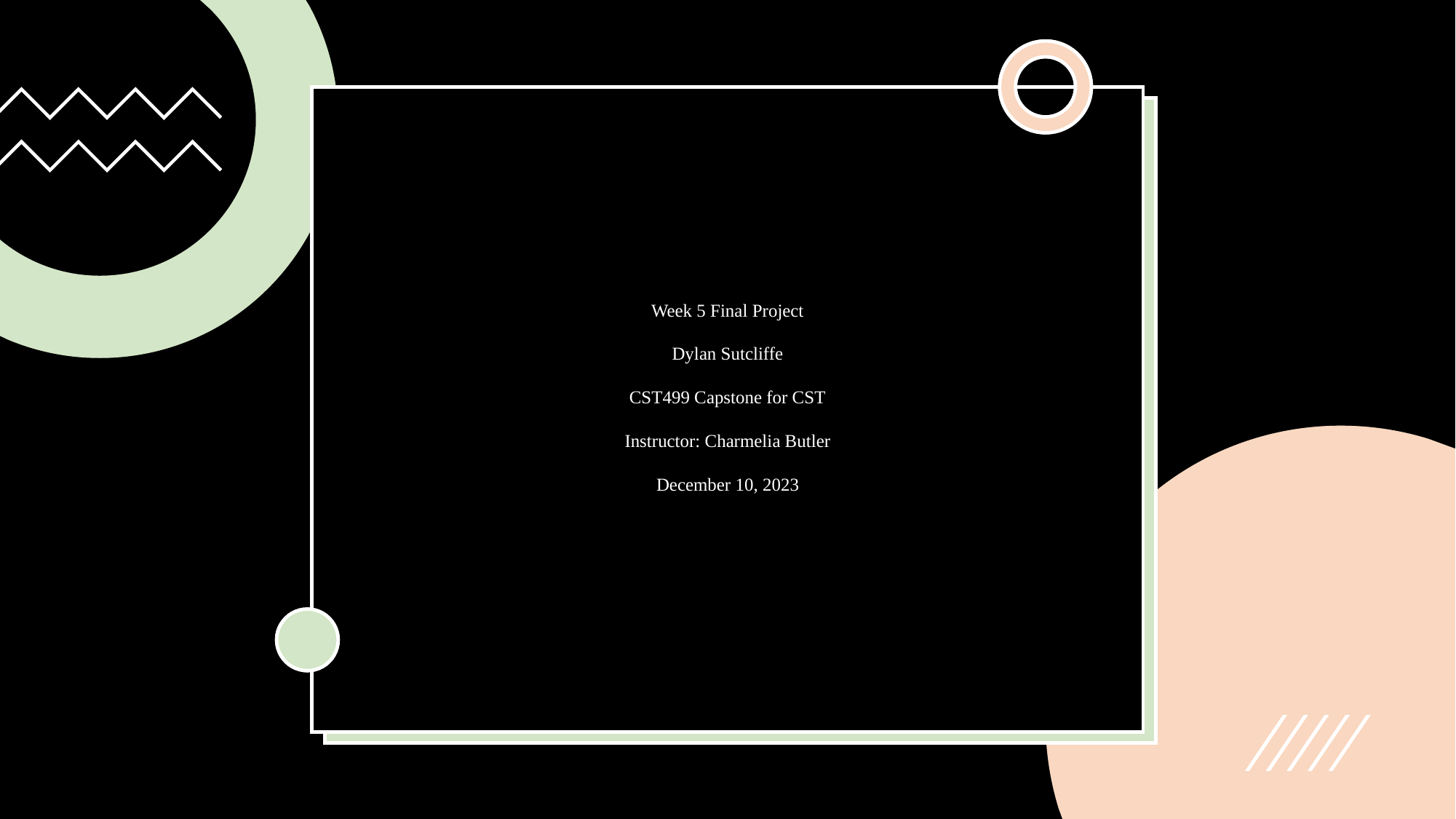

# Week 5 Final Project Dylan Sutcliffe CST499 Capstone for CST Instructor: Charmelia Butler December 10, 2023